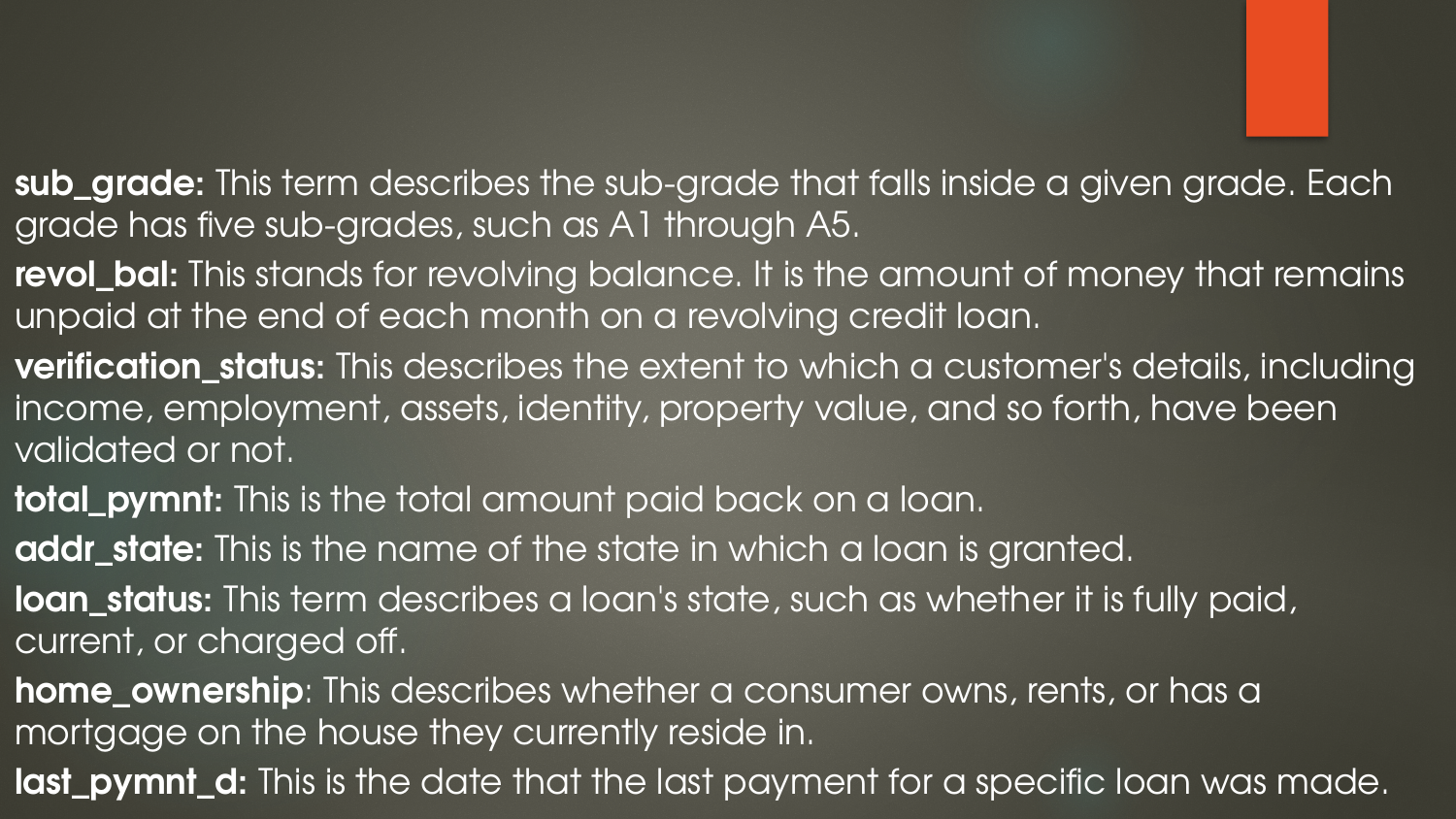

sub_grade: This term describes the sub-grade that falls inside a given grade. Each grade has five sub-grades, such as A1 through A5.
revol_bal: This stands for revolving balance. It is the amount of money that remains unpaid at the end of each month on a revolving credit loan.
verification_status: This describes the extent to which a customer's details, including income, employment, assets, identity, property value, and so forth, have been validated or not.
total_pymnt: This is the total amount paid back on a loan.
addr_state: This is the name of the state in which a loan is granted.
loan_status: This term describes a loan's state, such as whether it is fully paid, current, or charged off.
home_ownership: This describes whether a consumer owns, rents, or has a mortgage on the house they currently reside in.
last_pymnt_d: This is the date that the last payment for a specific loan was made.